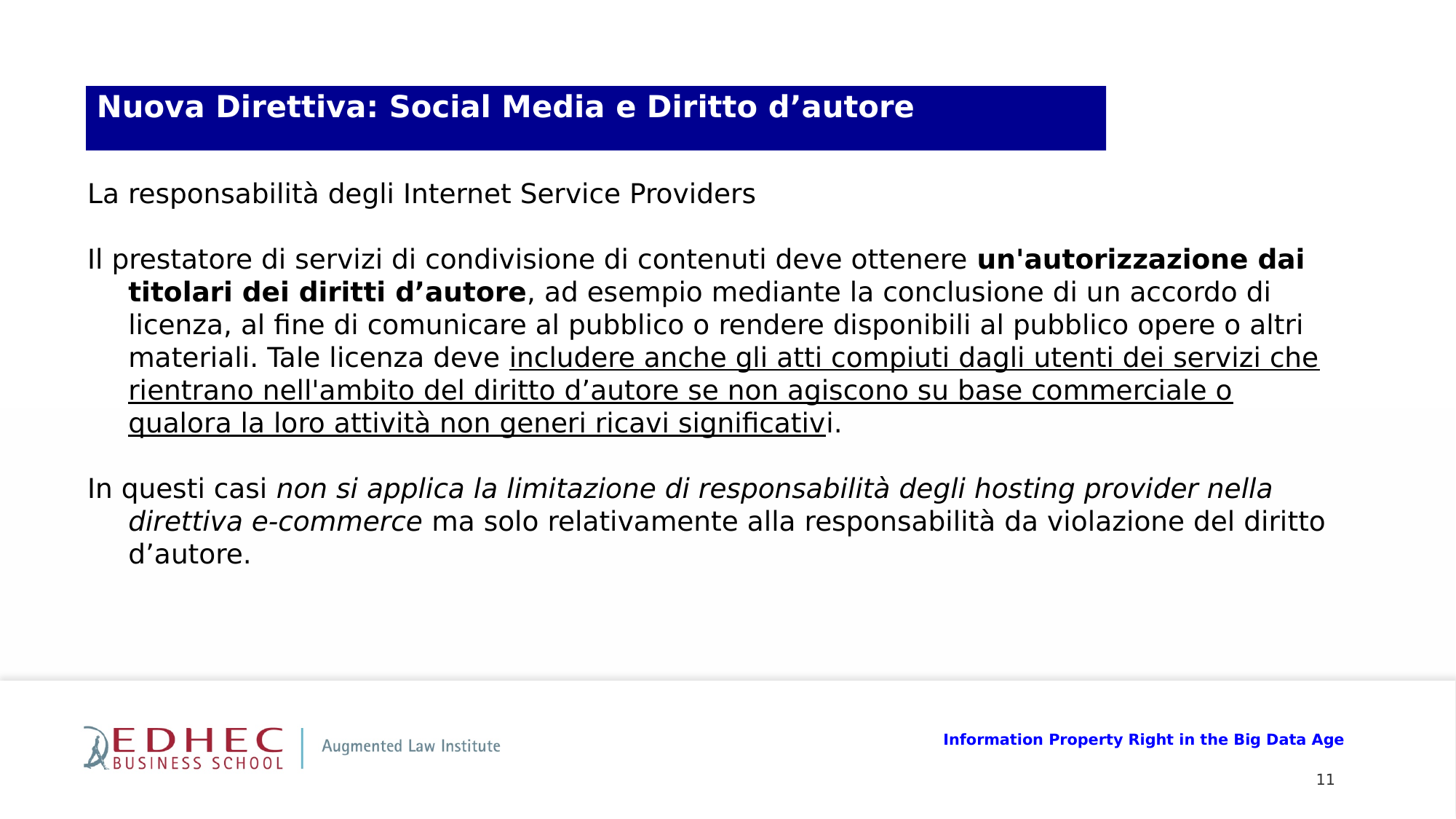

Nuova Direttiva: Social Media e Diritto d’autore
La responsabilità degli Internet Service Providers

Il prestatore di servizi di condivisione di contenuti deve ottenere un'autorizzazione dai titolari dei diritti d’autore, ad esempio mediante la conclusione di un accordo di licenza, al fine di comunicare al pubblico o rendere disponibili al pubblico opere o altri materiali. Tale licenza deve includere anche gli atti compiuti dagli utenti dei servizi che rientrano nell'ambito del diritto d’autore se non agiscono su base commerciale o qualora la loro attività non generi ricavi significativi.

In questi casi non si applica la limitazione di responsabilità degli hosting provider nella direttiva e-commerce ma solo relativamente alla responsabilità da violazione del diritto d’autore.
Information Property Right in the Big Data Age
11